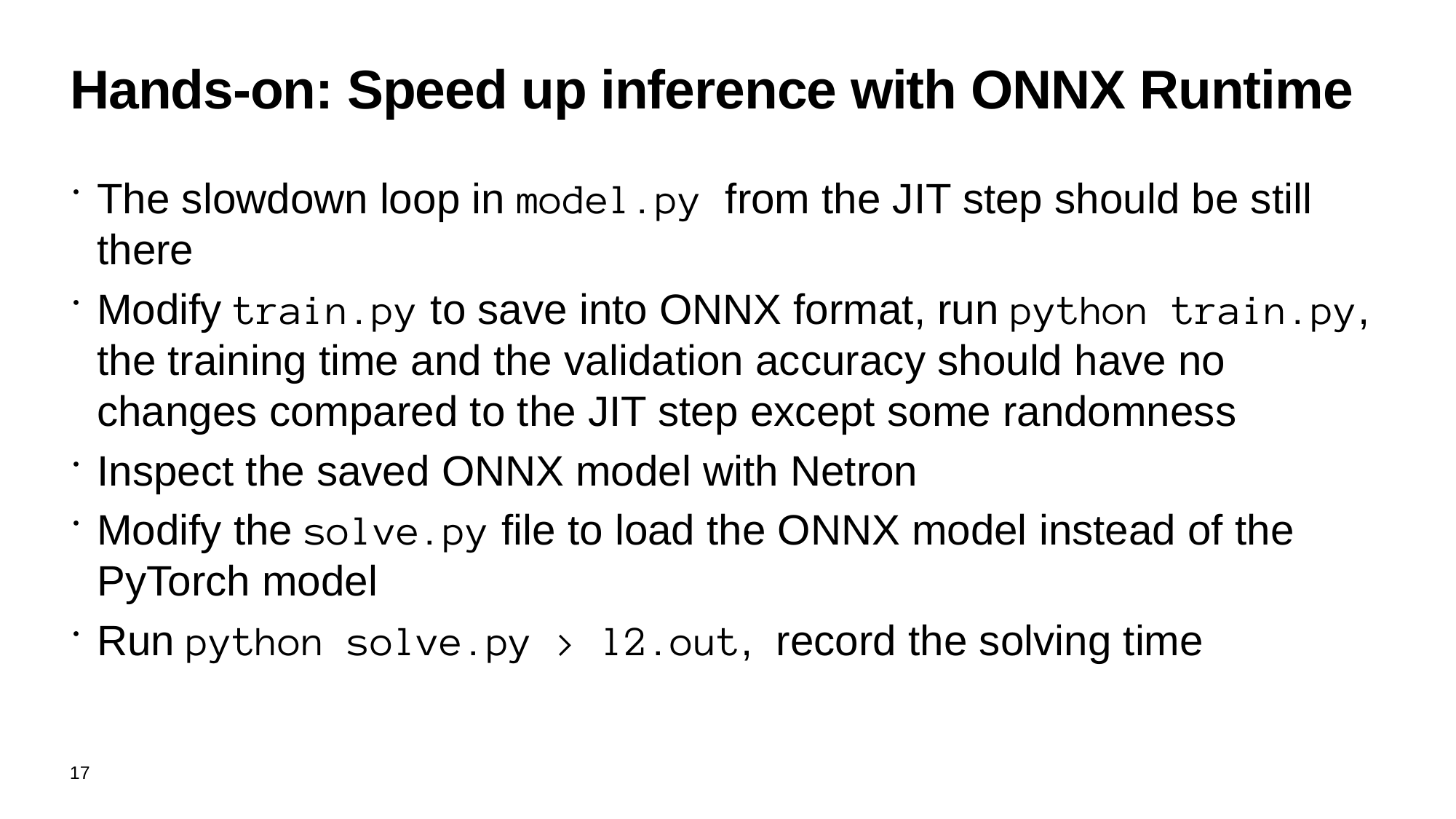

# Hands-on: Speed up inference with ONNX Runtime
The slowdown loop in model.py from the JIT step should be still there
Modify train.py to save into ONNX format, run python train.py, the training time and the validation accuracy should have no changes compared to the JIT step except some randomness
Inspect the saved ONNX model with Netron
Modify the solve.py file to load the ONNX model instead of the PyTorch model
Run python solve.py > l2.out, record the solving time